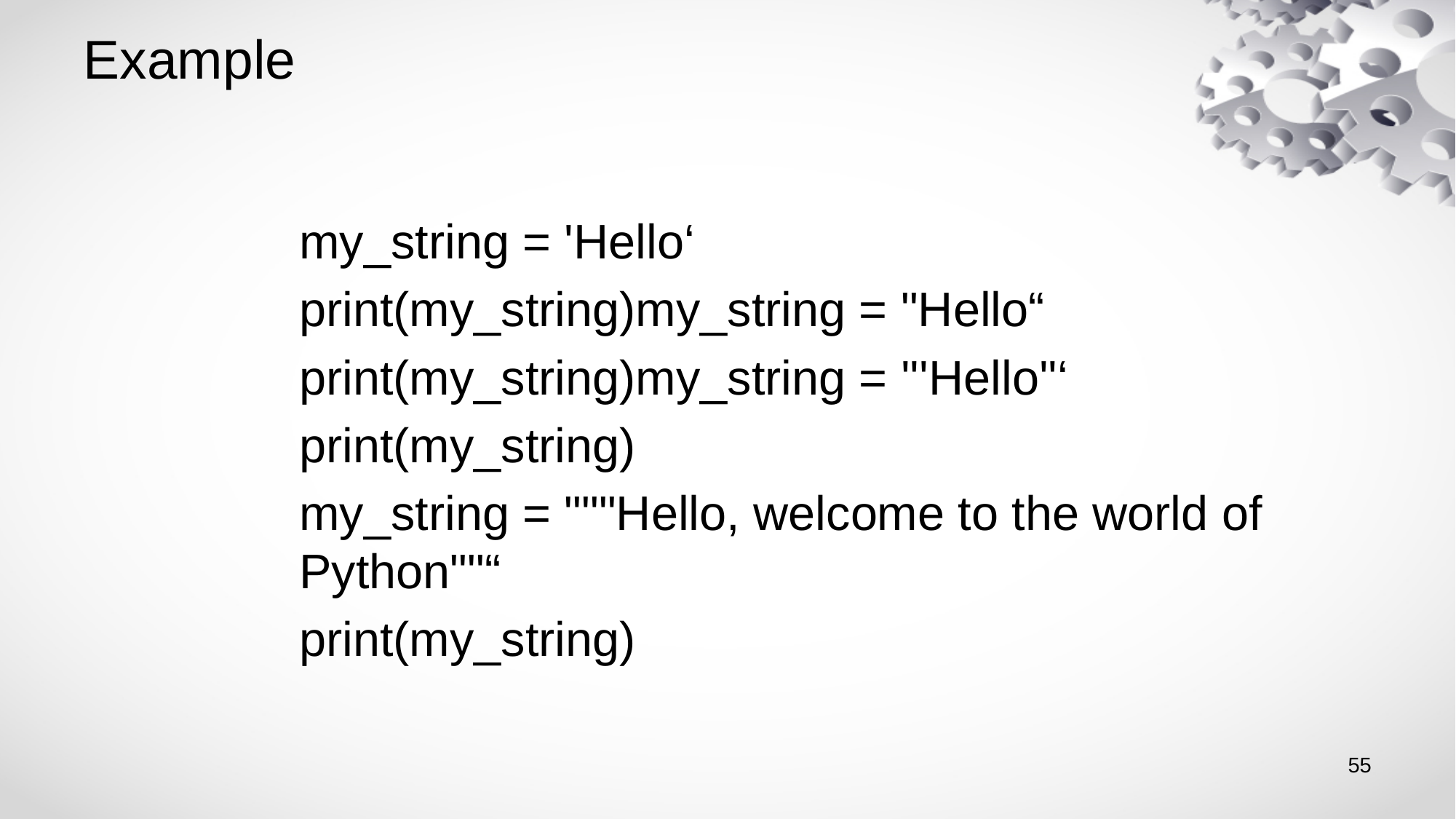

# Example
my_string = 'Hello‘
print(my_string)my_string = "Hello“
print(my_string)my_string = '''Hello''‘
print(my_string)
my_string = """Hello, welcome to the world of Python""“
print(my_string)
55